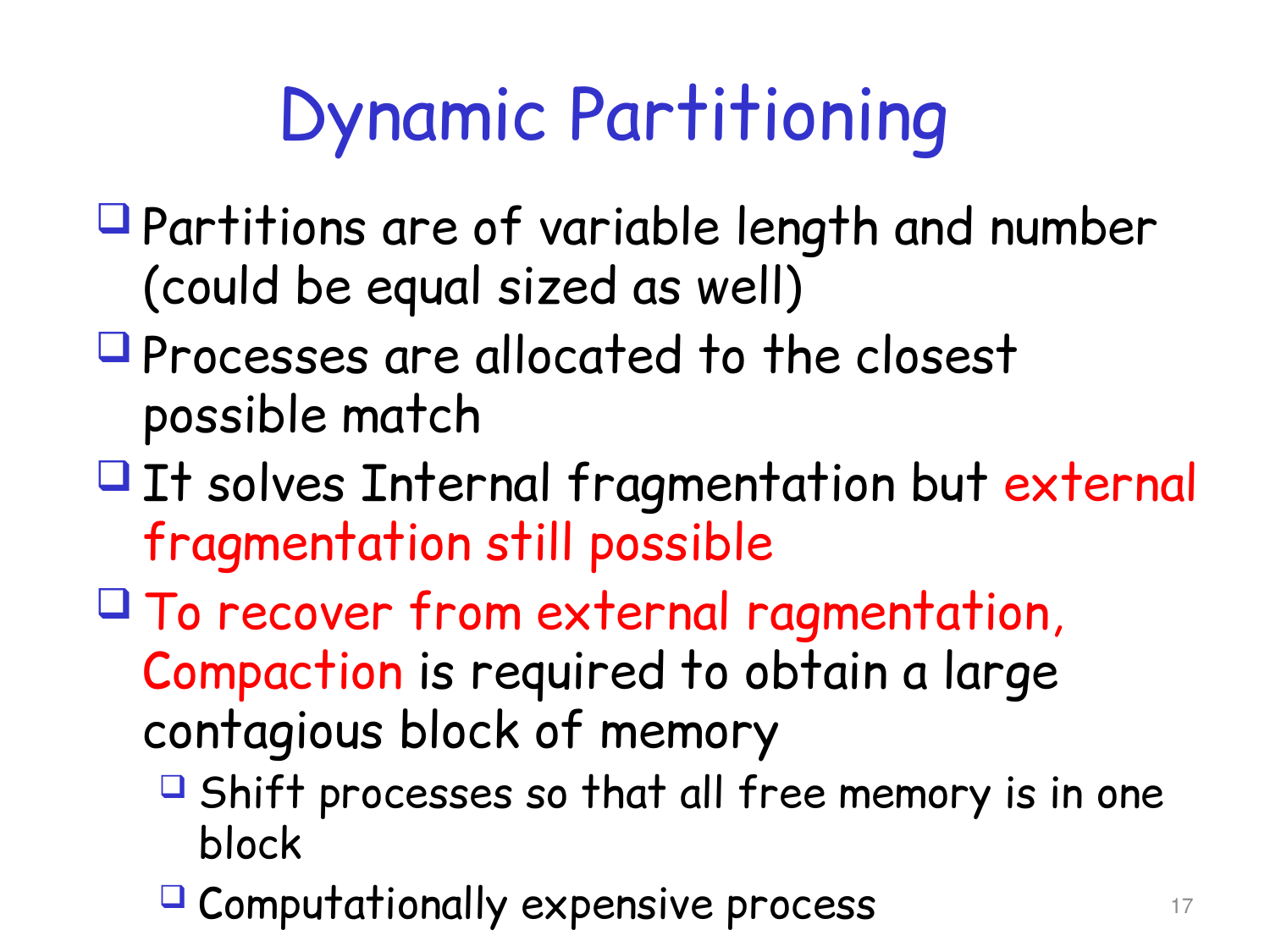

# Dynamic Partitioning
Partitions are of variable length and number (could be equal sized as well)
Processes are allocated to the closest possible match
It solves Internal fragmentation but external fragmentation still possible
To recover from external ragmentation, Compaction is required to obtain a large contagious block of memory
Shift processes so that all free memory is in one block
Computationally expensive process
17